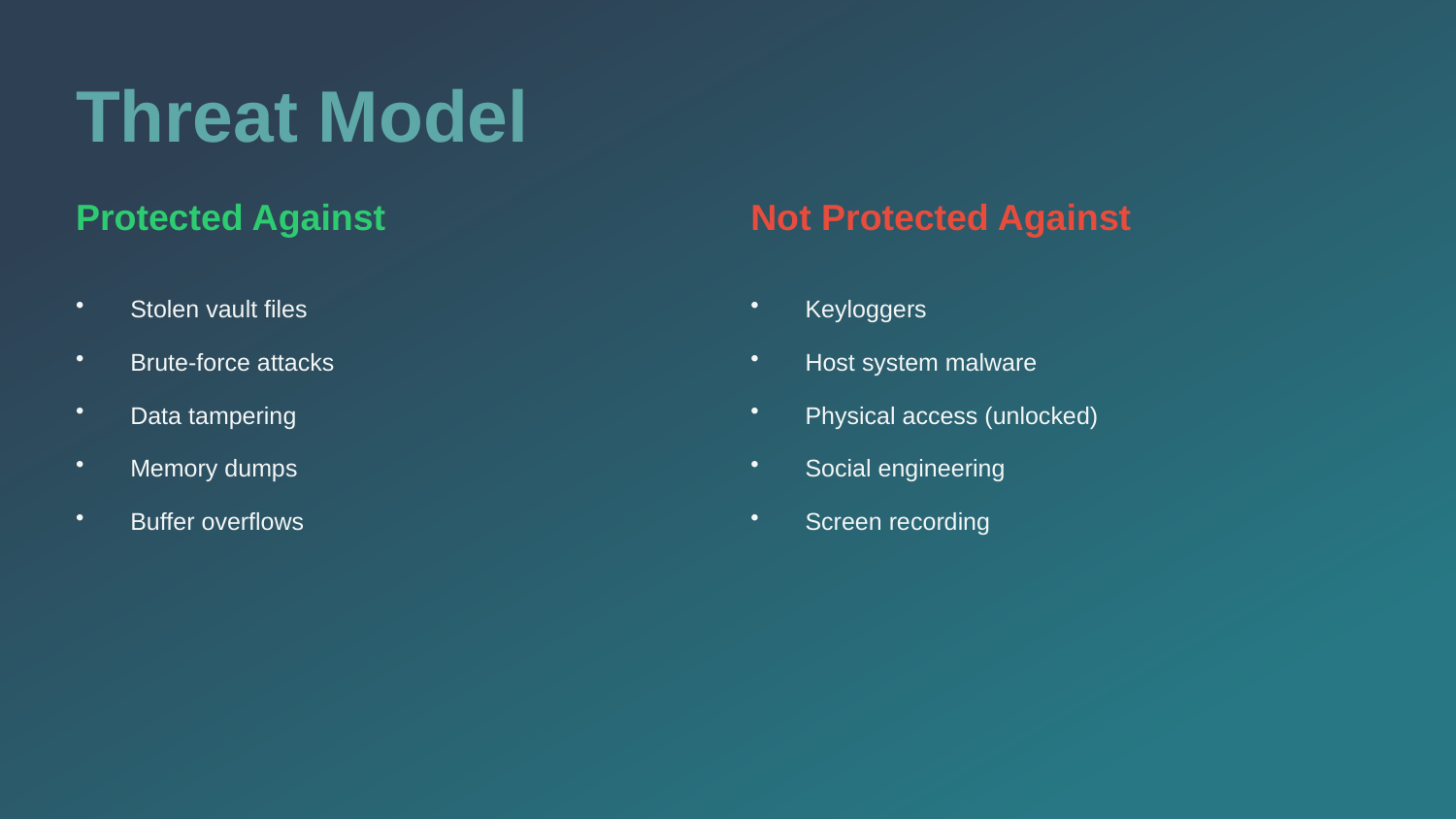

Threat Model
Protected Against
Not Protected Against
Stolen vault files
Brute-force attacks
Data tampering
Memory dumps
Buffer overflows
Keyloggers
Host system malware
Physical access (unlocked)
Social engineering
Screen recording